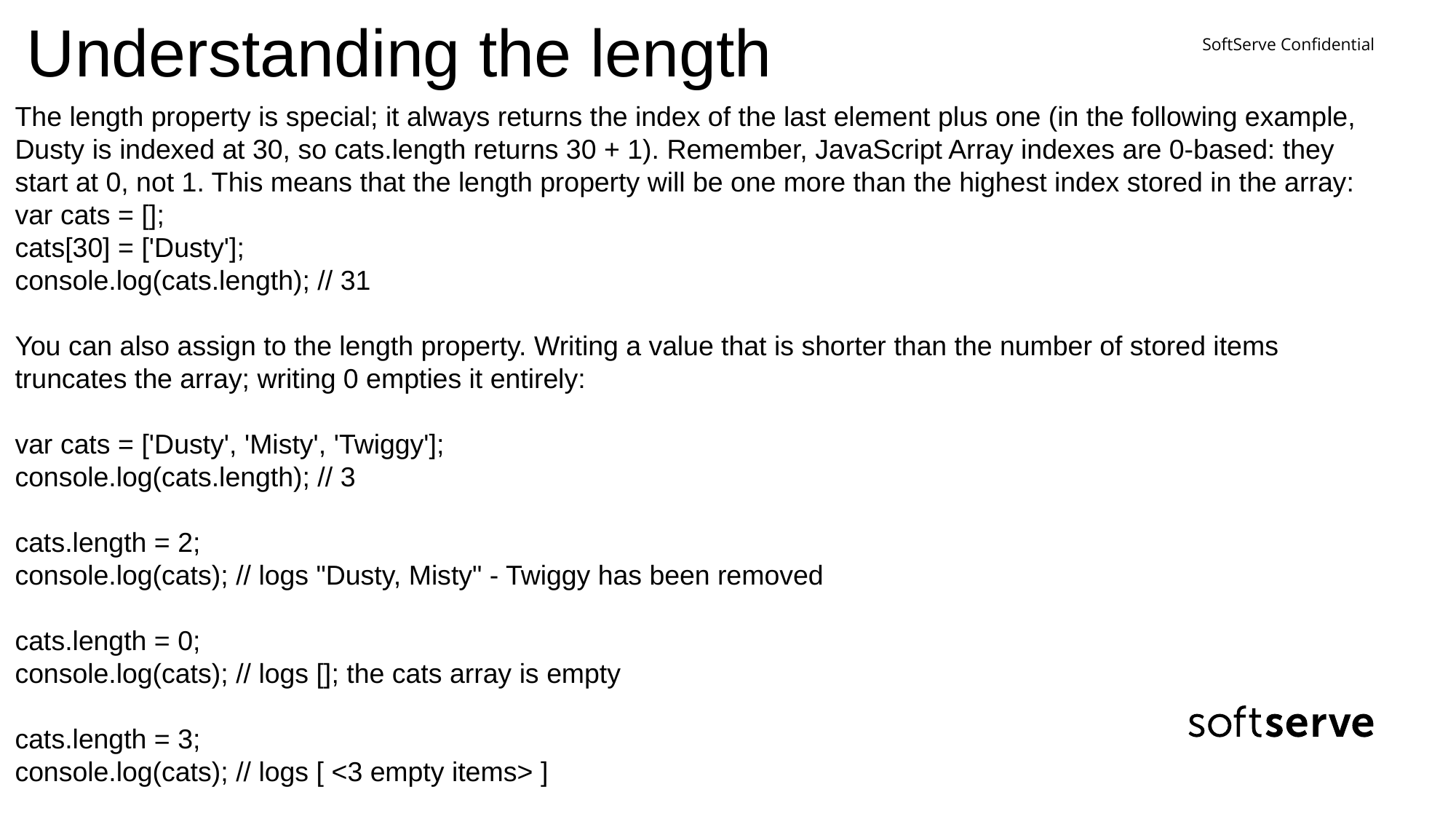

# Understanding the length
The length property is special; it always returns the index of the last element plus one (in the following example, Dusty is indexed at 30, so cats.length returns 30 + 1). Remember, JavaScript Array indexes are 0-based: they start at 0, not 1. This means that the length property will be one more than the highest index stored in the array:
var cats = [];
cats[30] = ['Dusty'];
console.log(cats.length); // 31

You can also assign to the length property. Writing a value that is shorter than the number of stored items truncates the array; writing 0 empties it entirely:

var cats = ['Dusty', 'Misty', 'Twiggy'];
console.log(cats.length); // 3

cats.length = 2;
console.log(cats); // logs "Dusty, Misty" - Twiggy has been removed

cats.length = 0;
console.log(cats); // logs []; the cats array is empty

cats.length = 3;
console.log(cats); // logs [ <3 empty items> ]